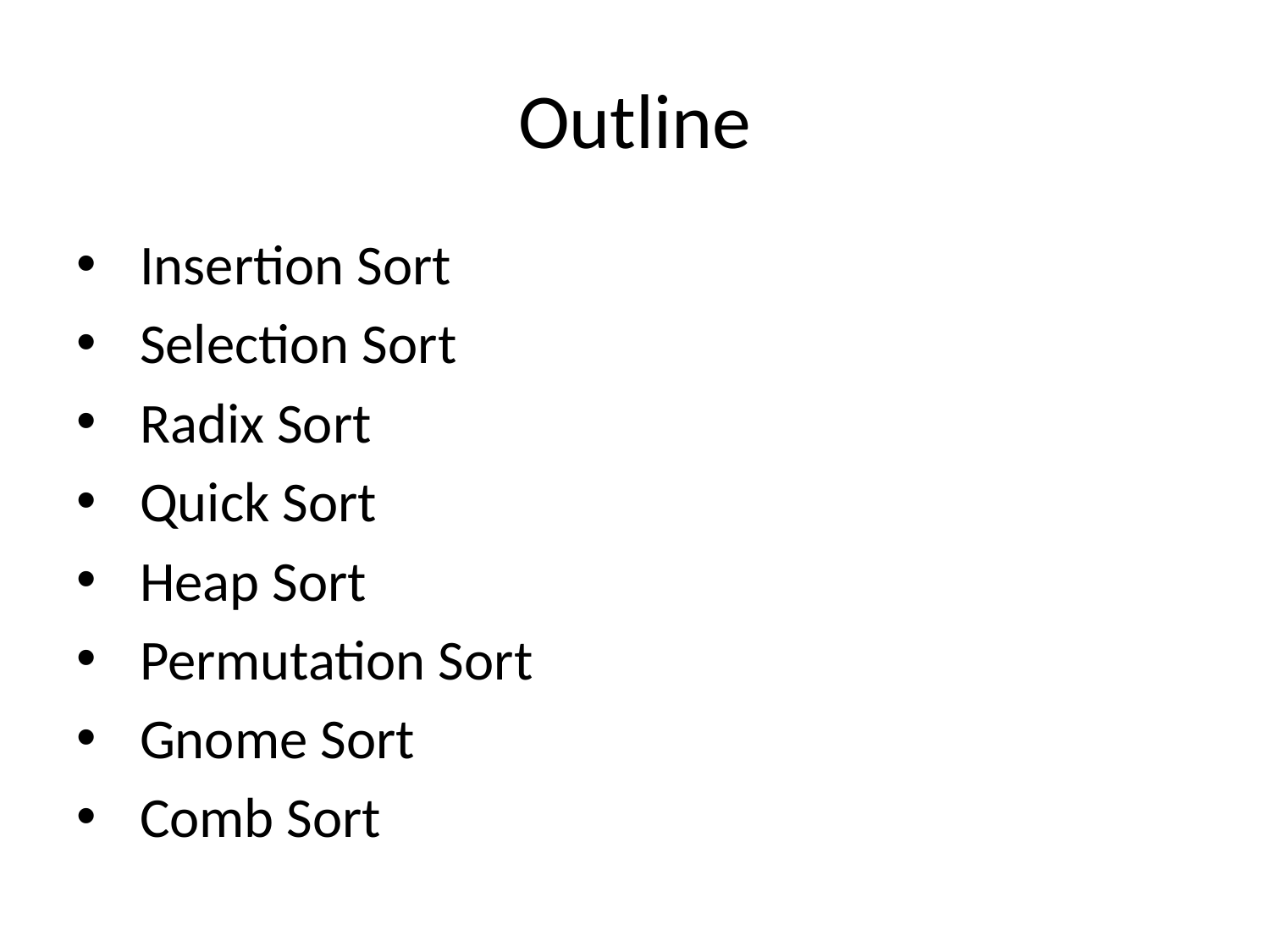

# Outline
Insertion Sort
Selection Sort
Radix Sort
Quick Sort
Heap Sort
Permutation Sort
Gnome Sort
Comb Sort